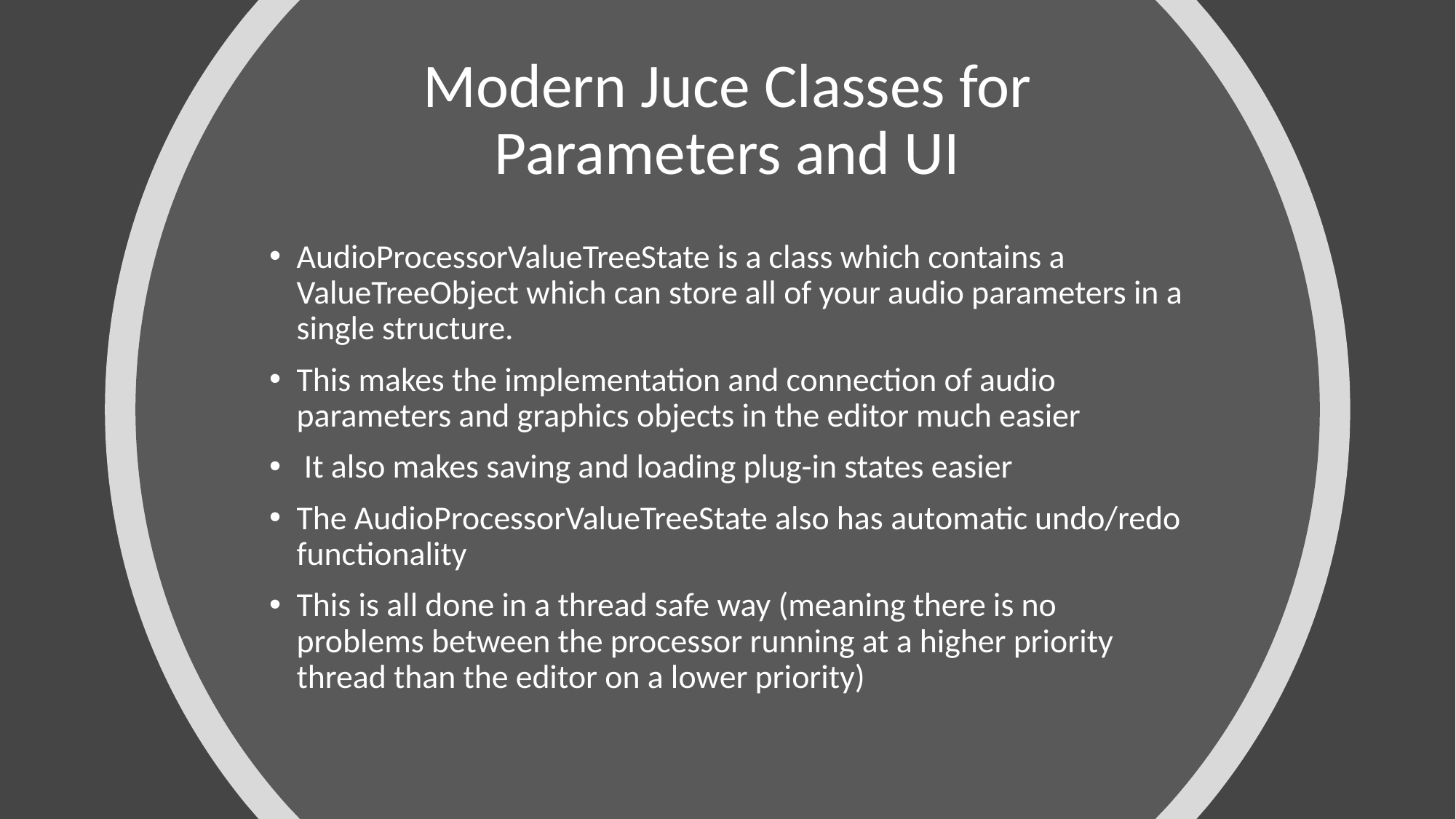

# Modern Juce Classes for Parameters and UI
AudioProcessorValueTreeState is a class which contains a ValueTreeObject which can store all of your audio parameters in a single structure.
This makes the implementation and connection of audio parameters and graphics objects in the editor much easier
 It also makes saving and loading plug-in states easier
The AudioProcessorValueTreeState also has automatic undo/redo functionality
This is all done in a thread safe way (meaning there is no problems between the processor running at a higher priority thread than the editor on a lower priority)